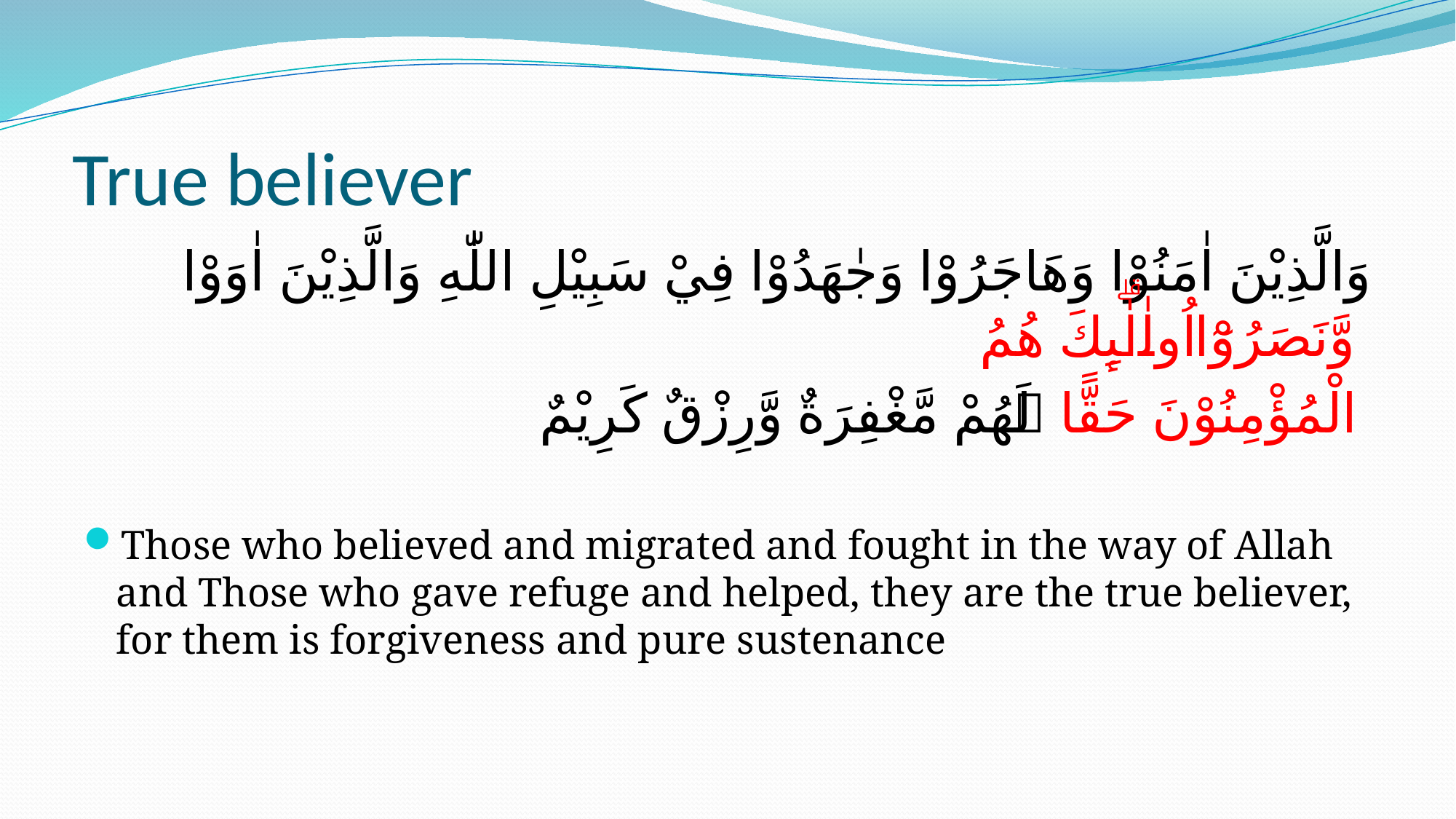

# True believer
وَالَّذِيْنَ اٰمَنُوْا وَهَاجَرُوْا وَجٰهَدُوْا فِيْ سَبِيْلِ اللّٰهِ وَالَّذِيْنَ اٰوَوْا وَّنَصَرُوْٓا اُولٰۗىِٕكَ هُمُ
الْمُؤْمِنُوْنَ حَقًّا ۭ لَهُمْ مَّغْفِرَةٌ وَّرِزْقٌ كَرِيْمٌ

Those who believed and migrated and fought in the way of Allah and Those who gave refuge and helped, they are the true believer, for them is forgiveness and pure sustenance